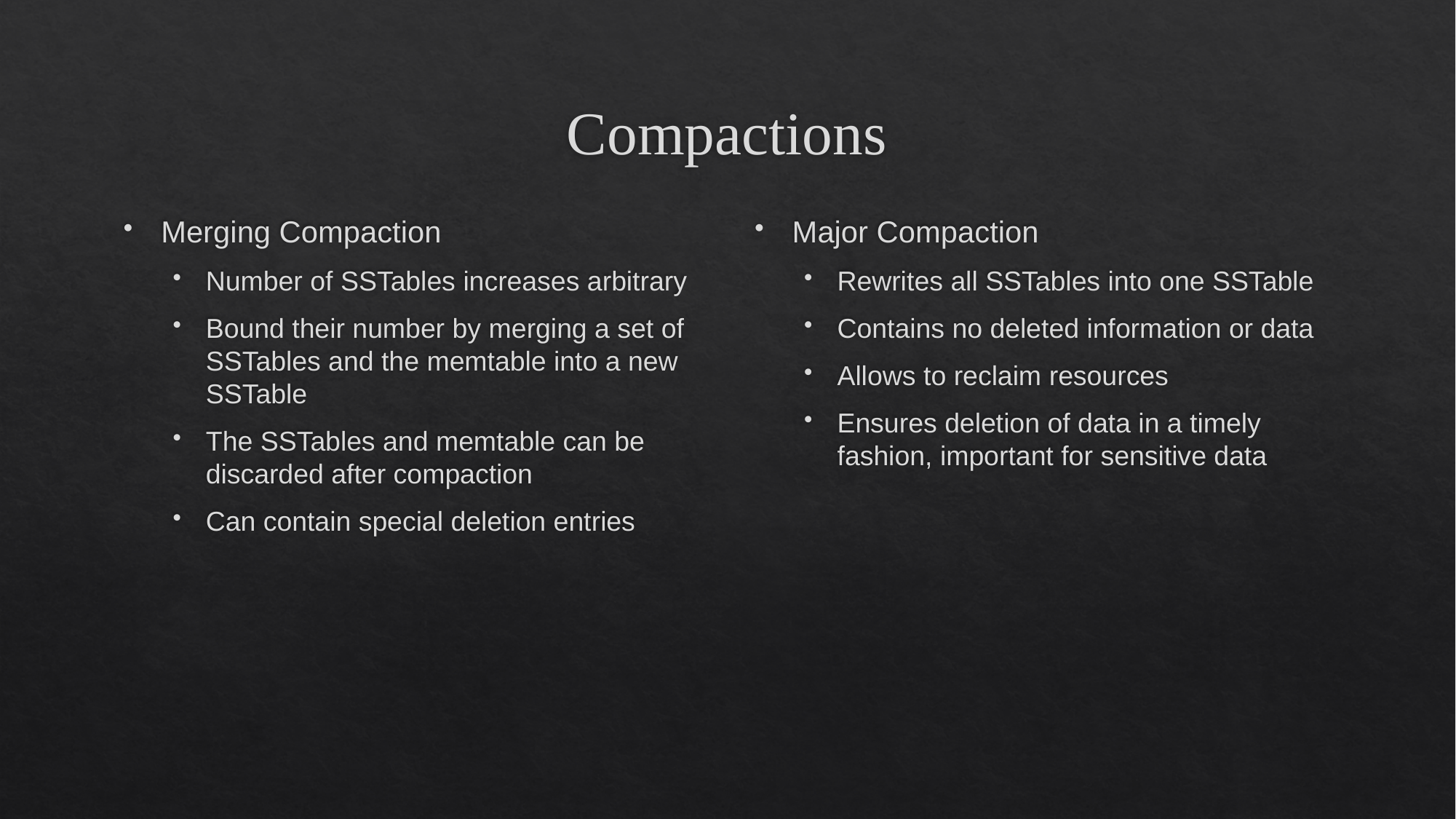

# Compactions
Merging Compaction
Number of SSTables increases arbitrary
Bound their number by merging a set of SSTables and the memtable into a new SSTable
The SSTables and memtable can be discarded after compaction
Can contain special deletion entries
Major Compaction
Rewrites all SSTables into one SSTable
Contains no deleted information or data
Allows to reclaim resources
Ensures deletion of data in a timely fashion, important for sensitive data